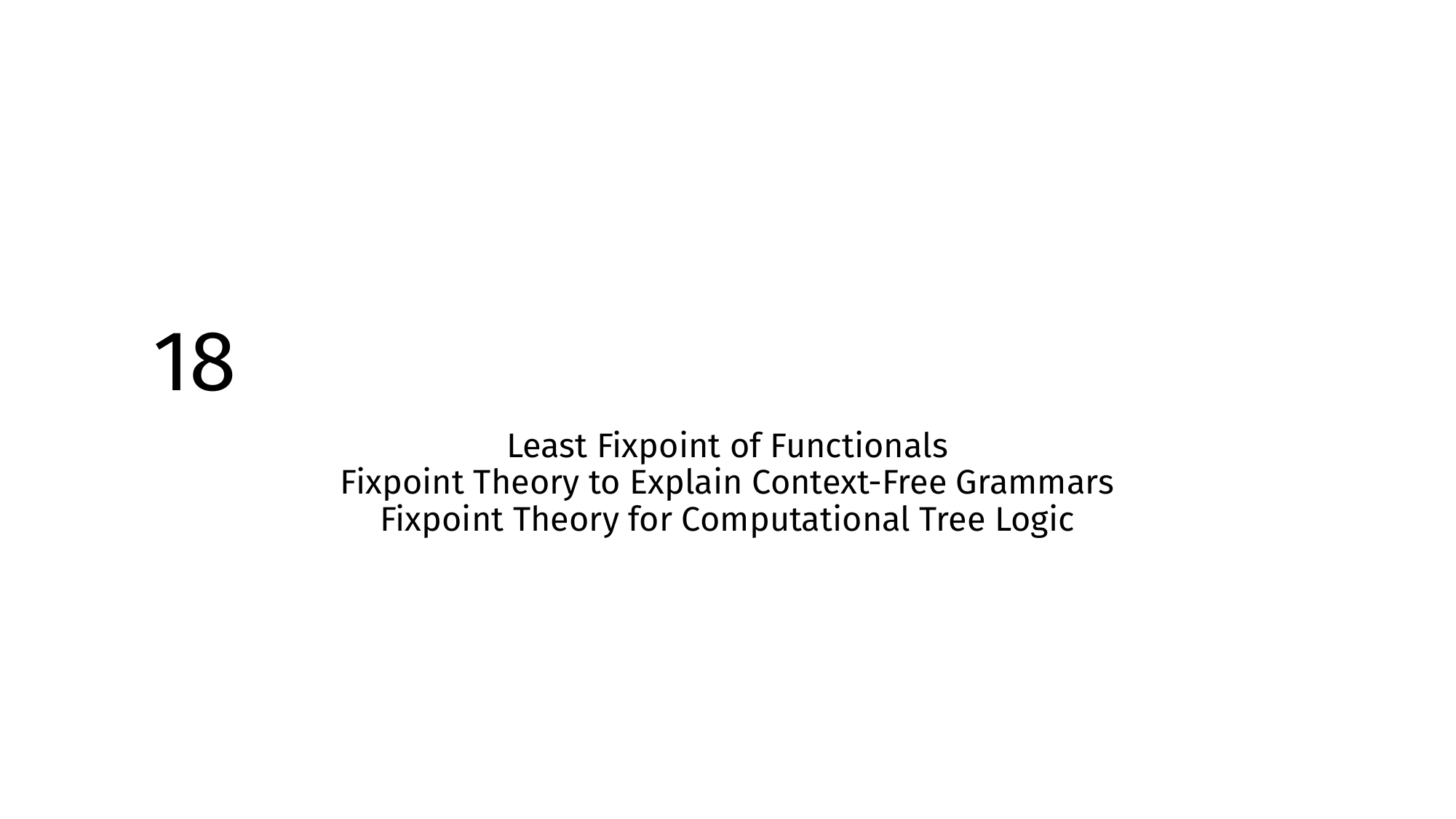

# 18
Least Fixpoint of Functionals
Fixpoint Theory to Explain Context-Free Grammars
Fixpoint Theory for Computational Tree Logic